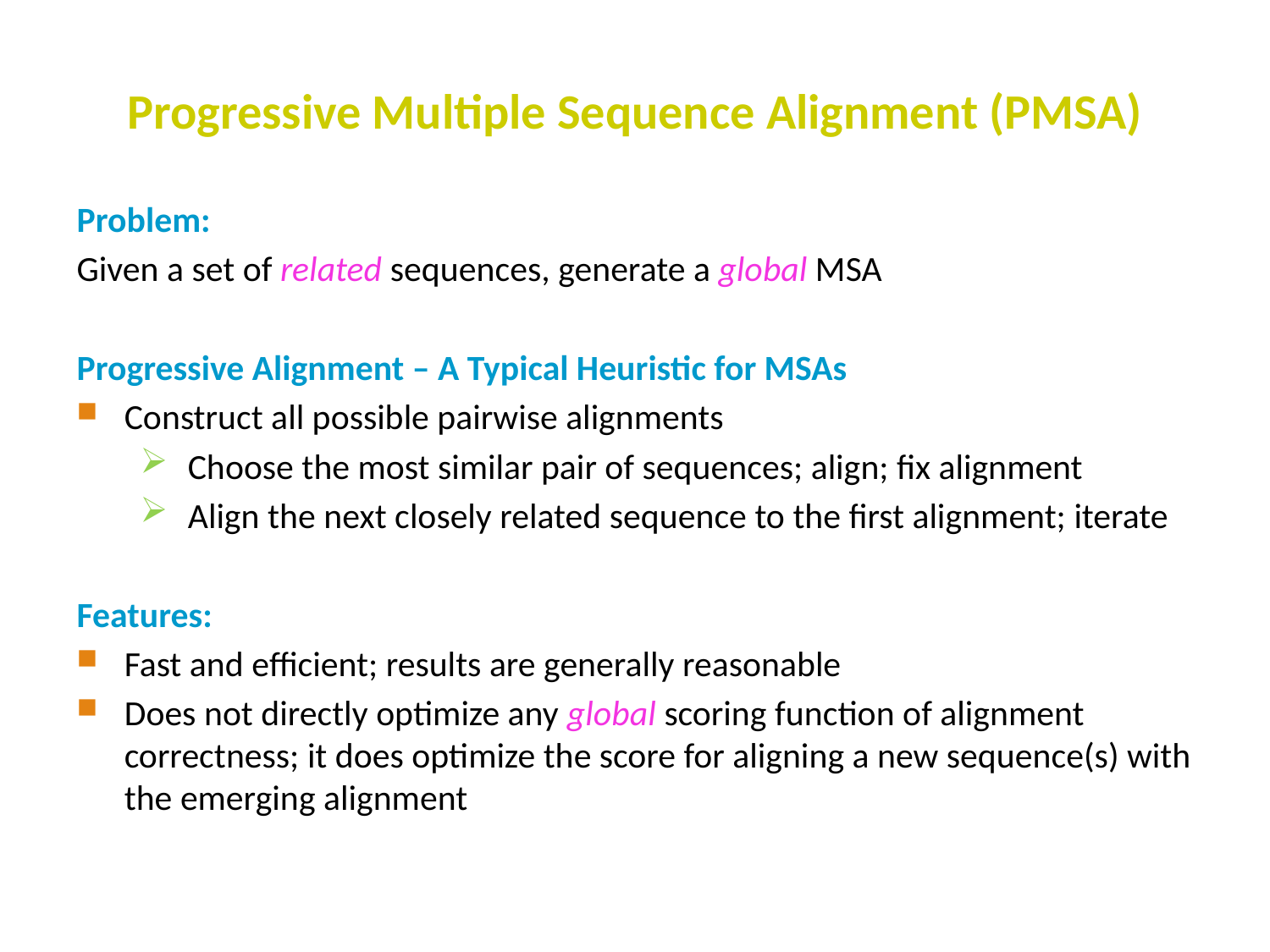

Progressive Multiple Sequence Alignment (PMSA)
Problem:
Given a set of related sequences, generate a global MSA

Progressive Alignment – A Typical Heuristic for MSAs
Construct all possible pairwise alignments
Choose the most similar pair of sequences; align; fix alignment
Align the next closely related sequence to the first alignment; iterate

Features:
Fast and efficient; results are generally reasonable
Does not directly optimize any global scoring function of alignment correctness; it does optimize the score for aligning a new sequence(s) with the emerging alignment